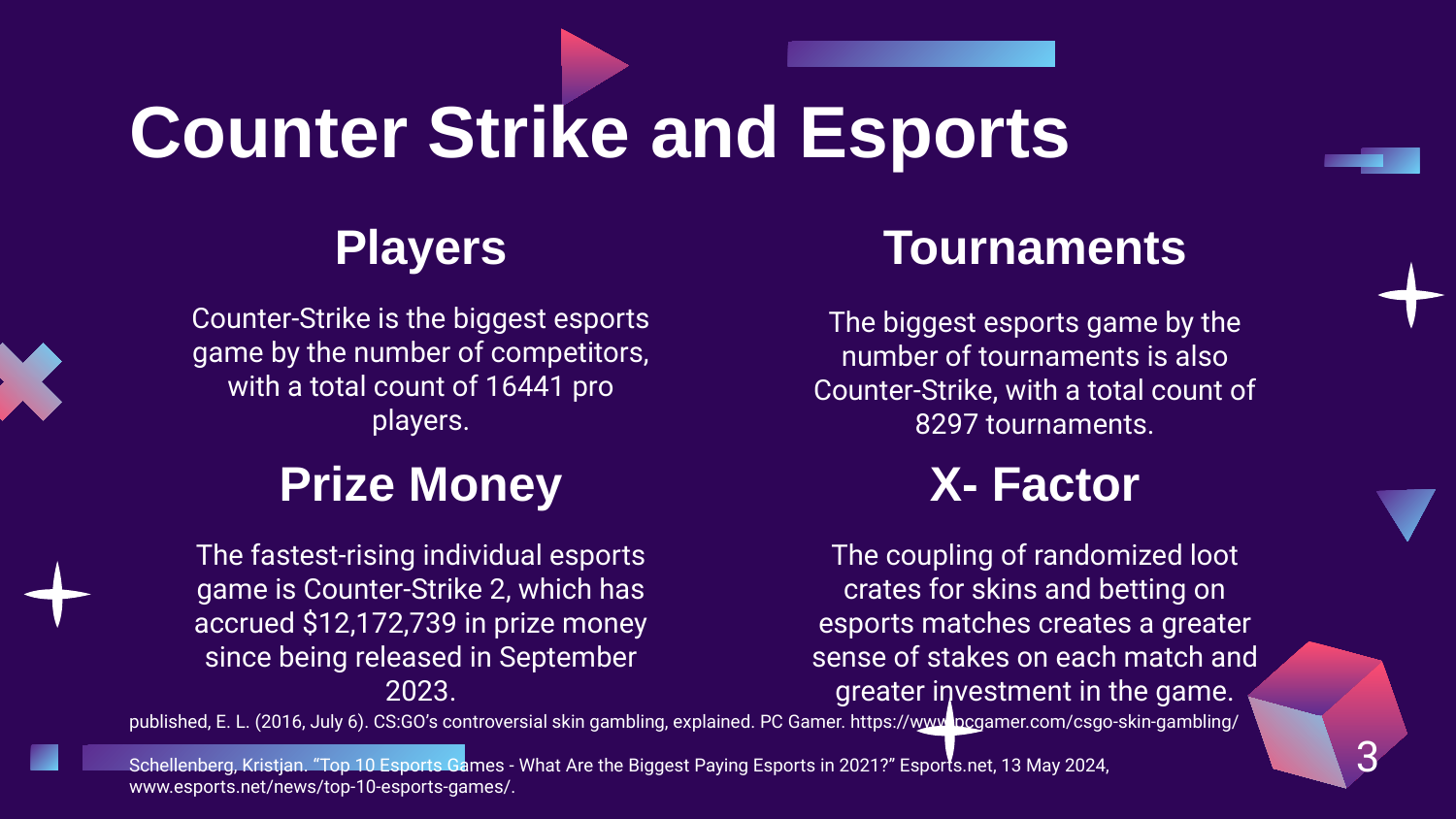

# Counter Strike and Esports
Players
Tournaments
Counter-Strike is the biggest esports game by the number of competitors, with a total count of 16441 pro players.

The biggest esports game by the number of tournaments is also Counter-Strike, with a total count of 8297 tournaments.
Prize Money
X- Factor
The fastest-rising individual esports game is Counter-Strike 2, which has accrued $12,172,739 in prize money since being released in September 2023.

The coupling of randomized loot crates for skins and betting on esports matches creates a greater sense of stakes on each match and greater investment in the game.
published, E. L. (2016, July 6). CS:GO’s controversial skin gambling, explained. PC Gamer. https://www.pcgamer.com/csgo-skin-gambling/
‌
Schellenberg, Kristjan. “Top 10 Esports Games - What Are the Biggest Paying Esports in 2021?” Esports.net, 13 May 2024, www.esports.net/news/top-10-esports-games/.
3